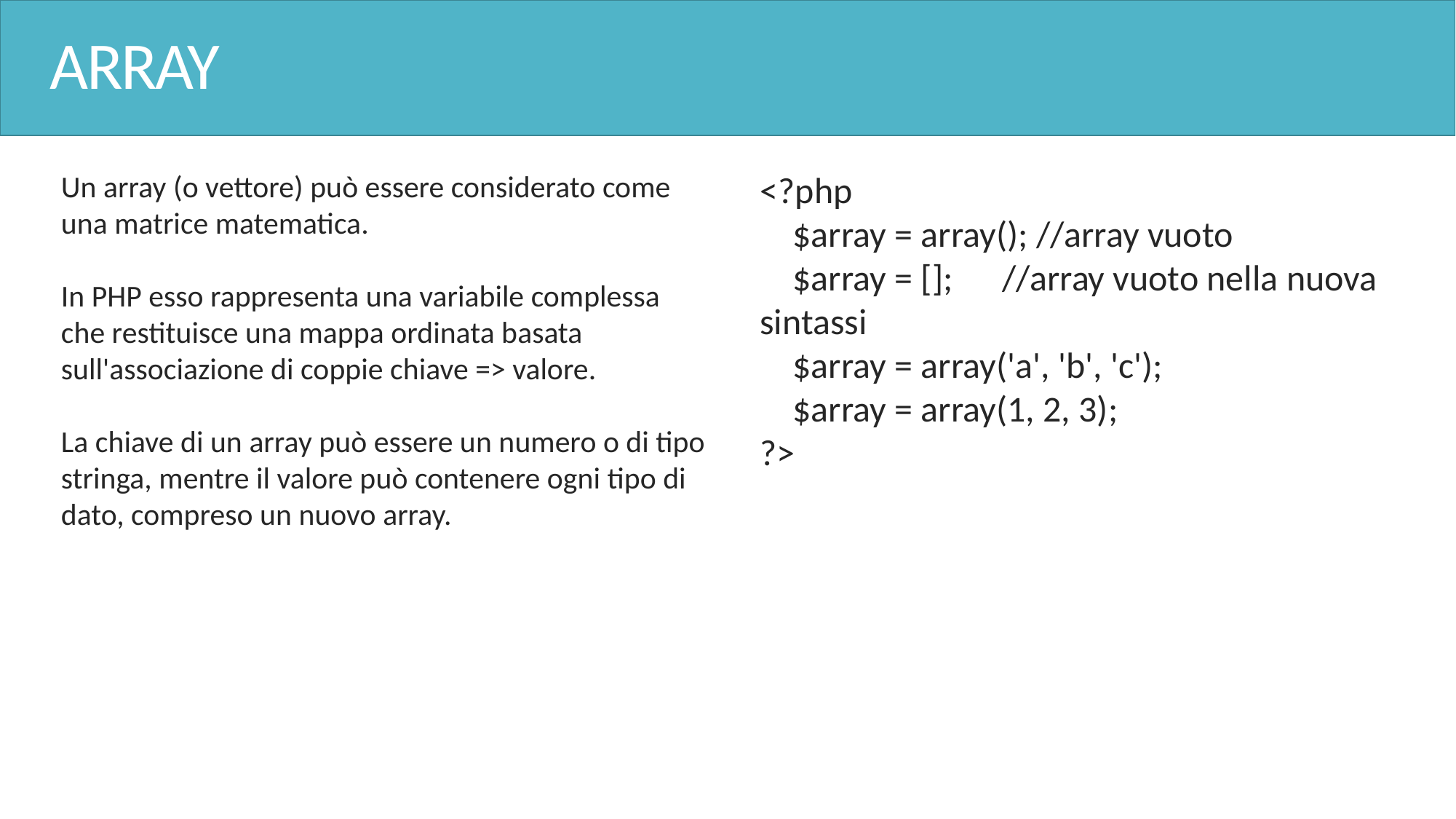

# ARRAY
Un array (o vettore) può essere considerato come una matrice matematica.
In PHP esso rappresenta una variabile complessa che restituisce una mappa ordinata basata sull'associazione di coppie chiave => valore.
La chiave di un array può essere un numero o di tipo stringa, mentre il valore può contenere ogni tipo di dato, compreso un nuovo array.
<?php
    $array = array(); //array vuoto
    $array = [];      //array vuoto nella nuova sintassi
    $array = array('a', 'b', 'c');
    $array = array(1, 2, 3);
?>